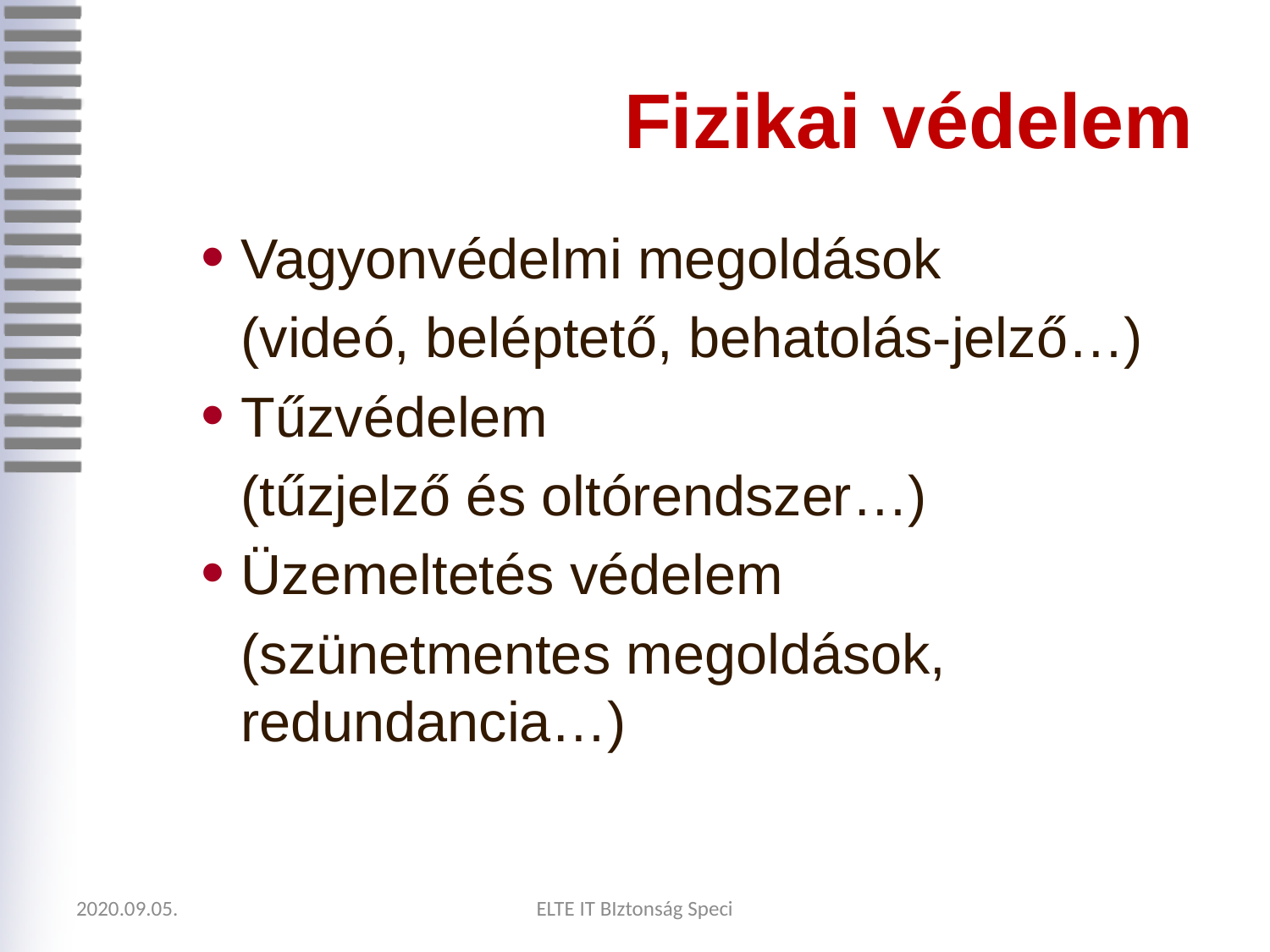

# Fizikai védelem
Vagyonvédelmi megoldások
	(videó, beléptető, behatolás-jelző…)
Tűzvédelem
	(tűzjelző és oltórendszer…)
Üzemeltetés védelem
	(szünetmentes megoldások, redundancia…)
2020.09.05.
ELTE IT BIztonság Speci